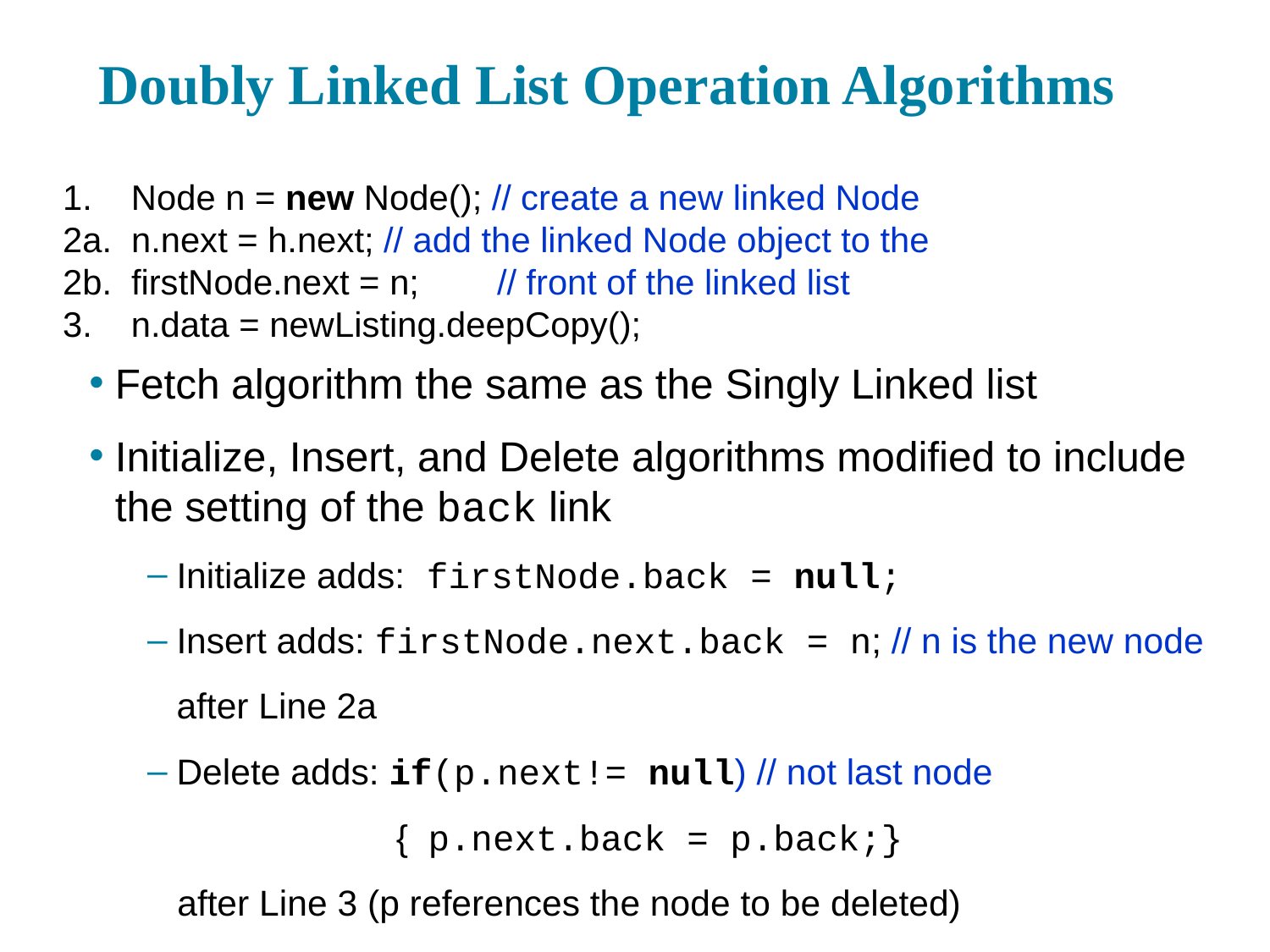

# Doubly Linked List Operation Algorithms
1.    Node n = new Node(); // create a new linked Node
2a.  n.next = h.next; // add the linked Node object to the
2b.  firstNode.next = n;        // front of the linked list
3.    n.data = newListing.deepCopy();
Fetch algorithm the same as the Singly Linked list
Initialize, Insert, and Delete algorithms modified to include the setting of the back link
Initialize adds: firstNode.back = null;
Insert adds: firstNode.next.back = n; // n is the new node
	after Line 2a
Delete adds: if(p.next!= null) // not last node
                         {  p.next.back = p.back;}
   after Line 3 (p references the node to be deleted)
43